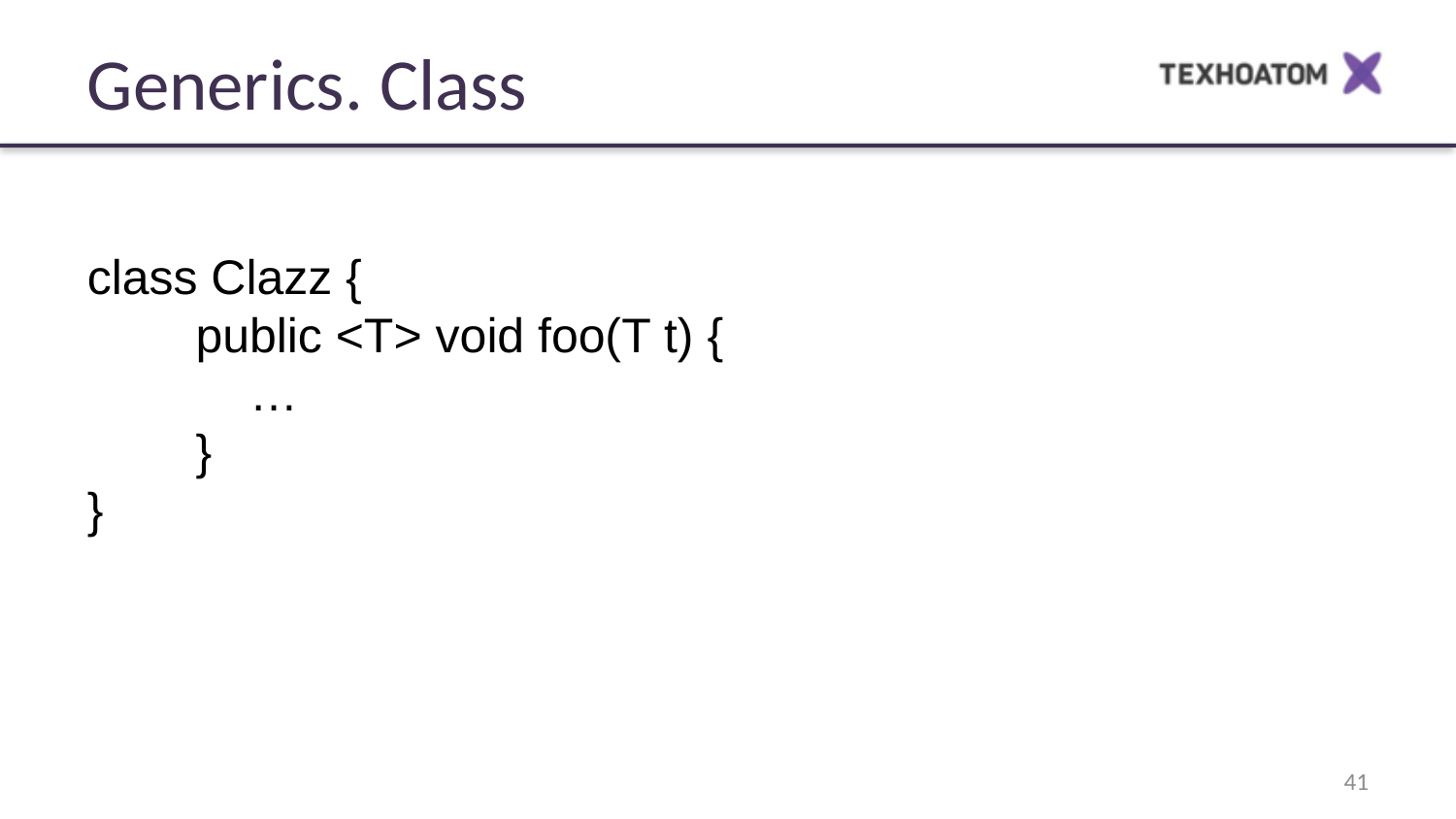

Generics. Class

class Clazz {
        public <T> void foo(T t) {
            …
        }
}

41